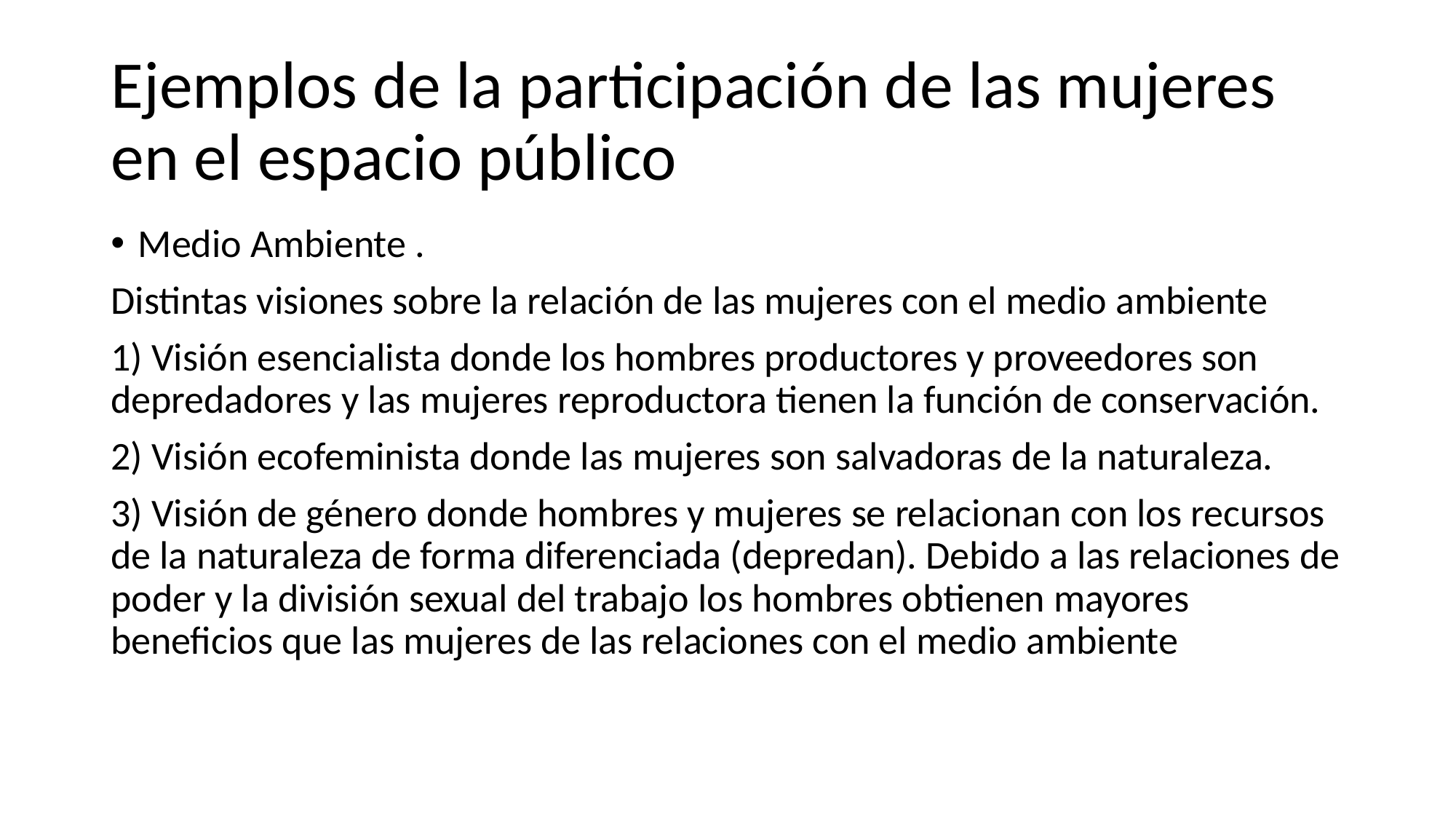

# Ejemplos de la participación de las mujeres en el espacio público
Medio Ambiente .
Distintas visiones sobre la relación de las mujeres con el medio ambiente
1) Visión esencialista donde los hombres productores y proveedores son depredadores y las mujeres reproductora tienen la función de conservación.
2) Visión ecofeminista donde las mujeres son salvadoras de la naturaleza.
3) Visión de género donde hombres y mujeres se relacionan con los recursos de la naturaleza de forma diferenciada (depredan). Debido a las relaciones de poder y la división sexual del trabajo los hombres obtienen mayores beneficios que las mujeres de las relaciones con el medio ambiente